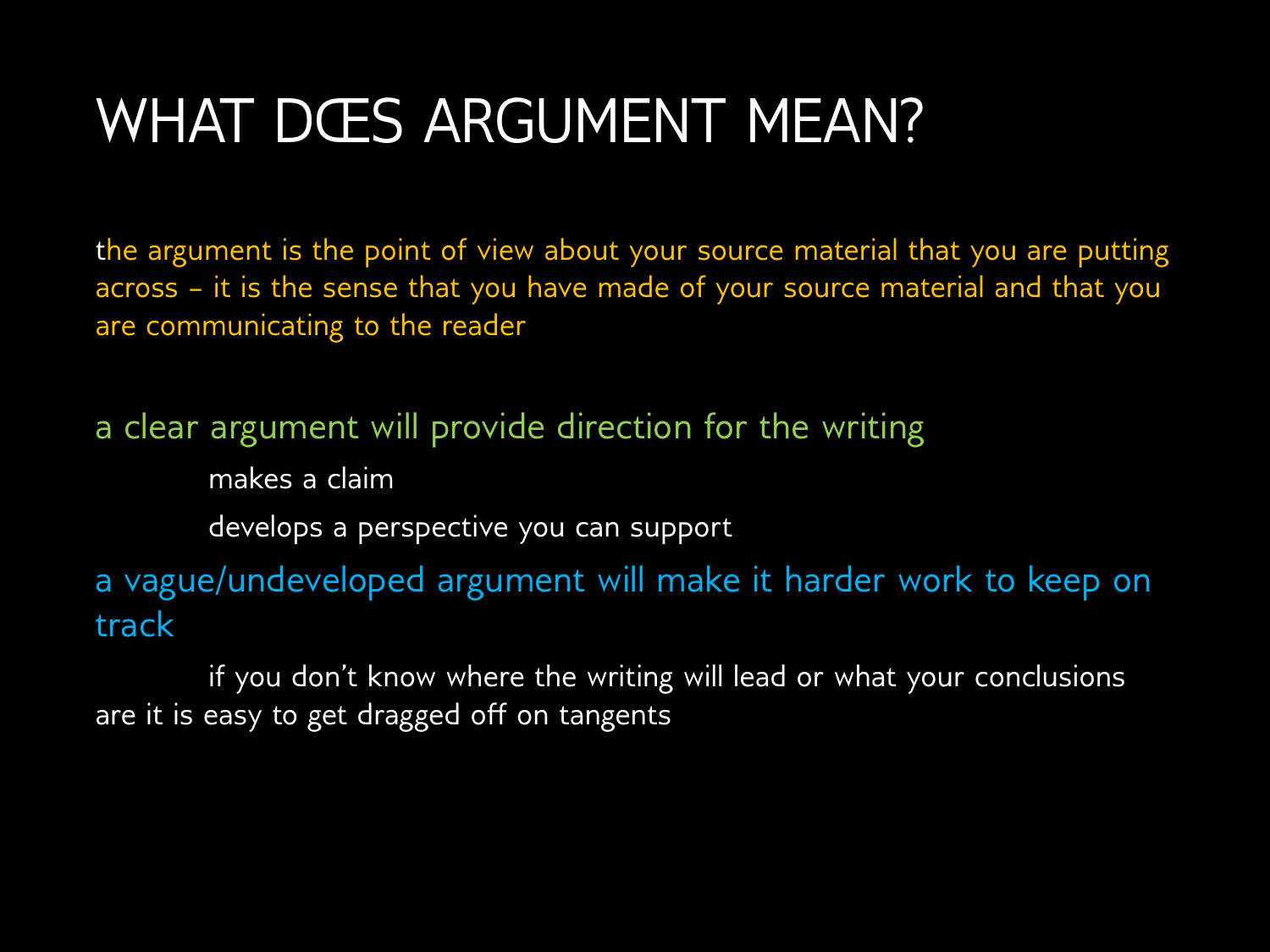

# what does argument mean?
the argument is the point of view about your source material that you are putting across – it is the sense that you have made of your source material and that you are communicating to the reader

a clear argument will provide direction for the writing
	makes a claim
	develops a perspective you can support
a vague/undeveloped argument will make it harder work to keep on track
	if you don’t know where the writing will lead or what your conclusions are it is easy to get dragged off on tangents